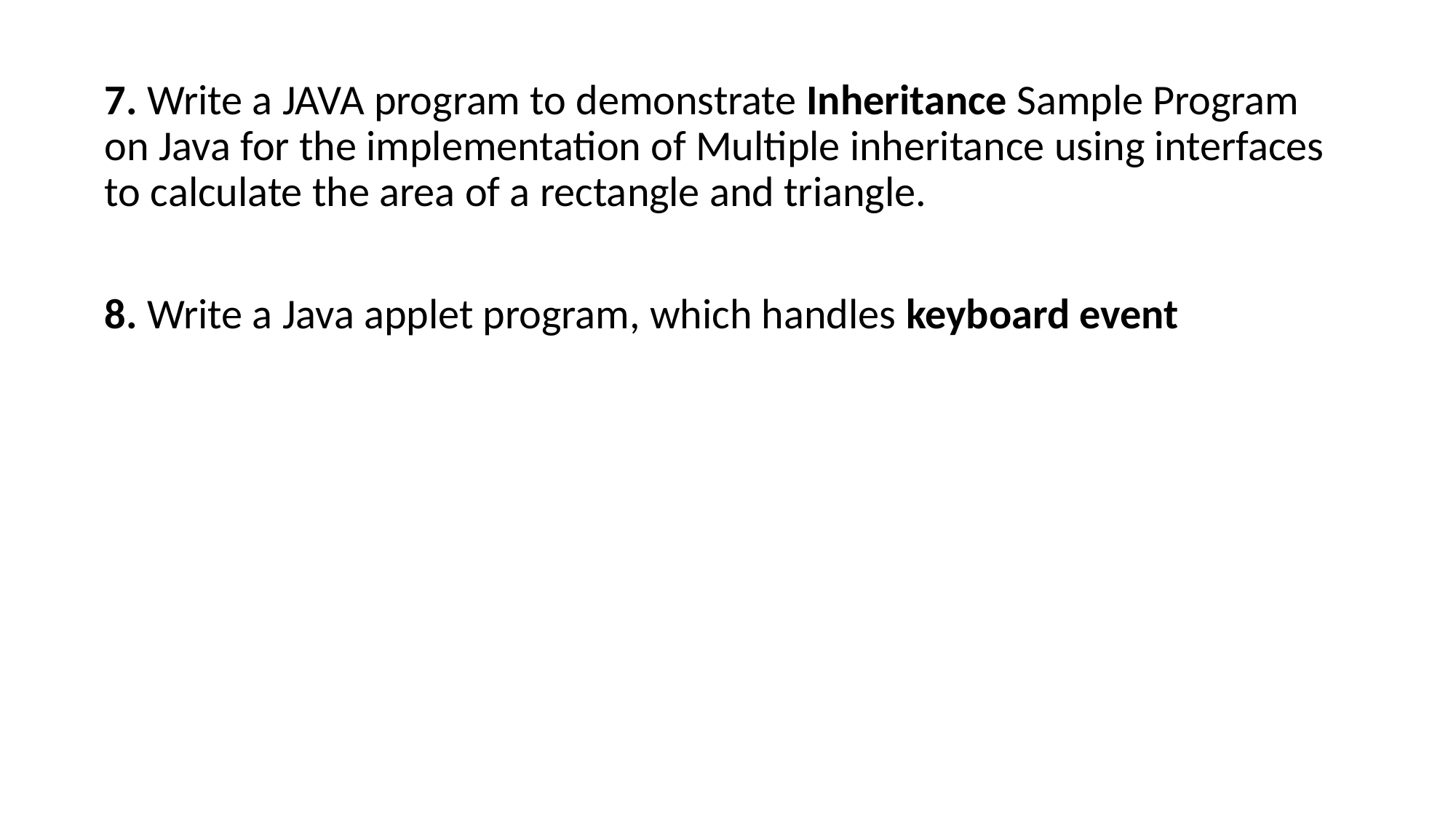

7. Write a JAVA program to demonstrate Inheritance Sample Program on Java for the implementation of Multiple inheritance using interfaces to calculate the area of a rectangle and triangle.

8. Write a Java applet program, which handles keyboard event